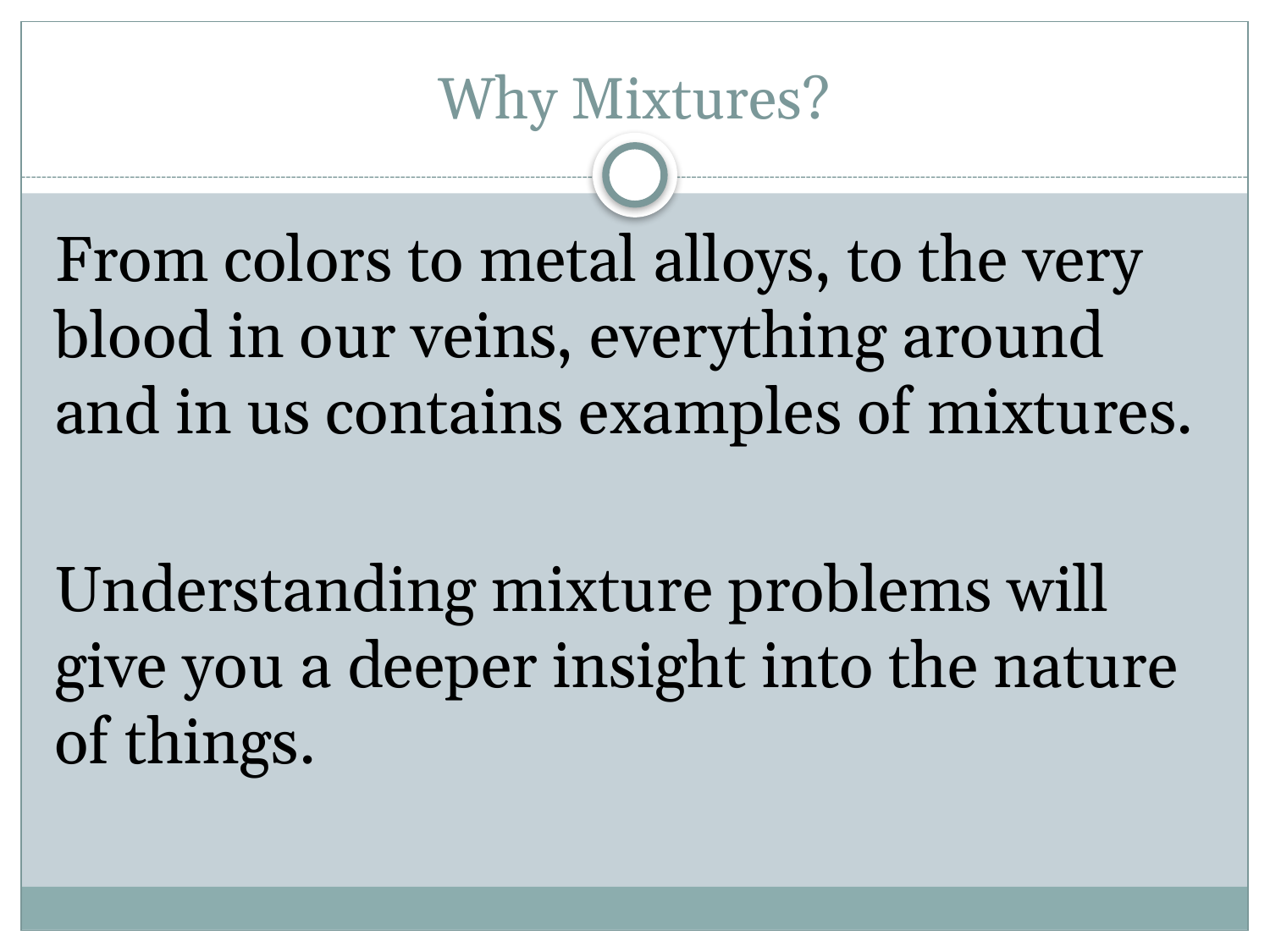

# Why Mixtures?
From colors to metal alloys, to the very blood in our veins, everything around and in us contains examples of mixtures.

Understanding mixture problems will give you a deeper insight into the nature of things.